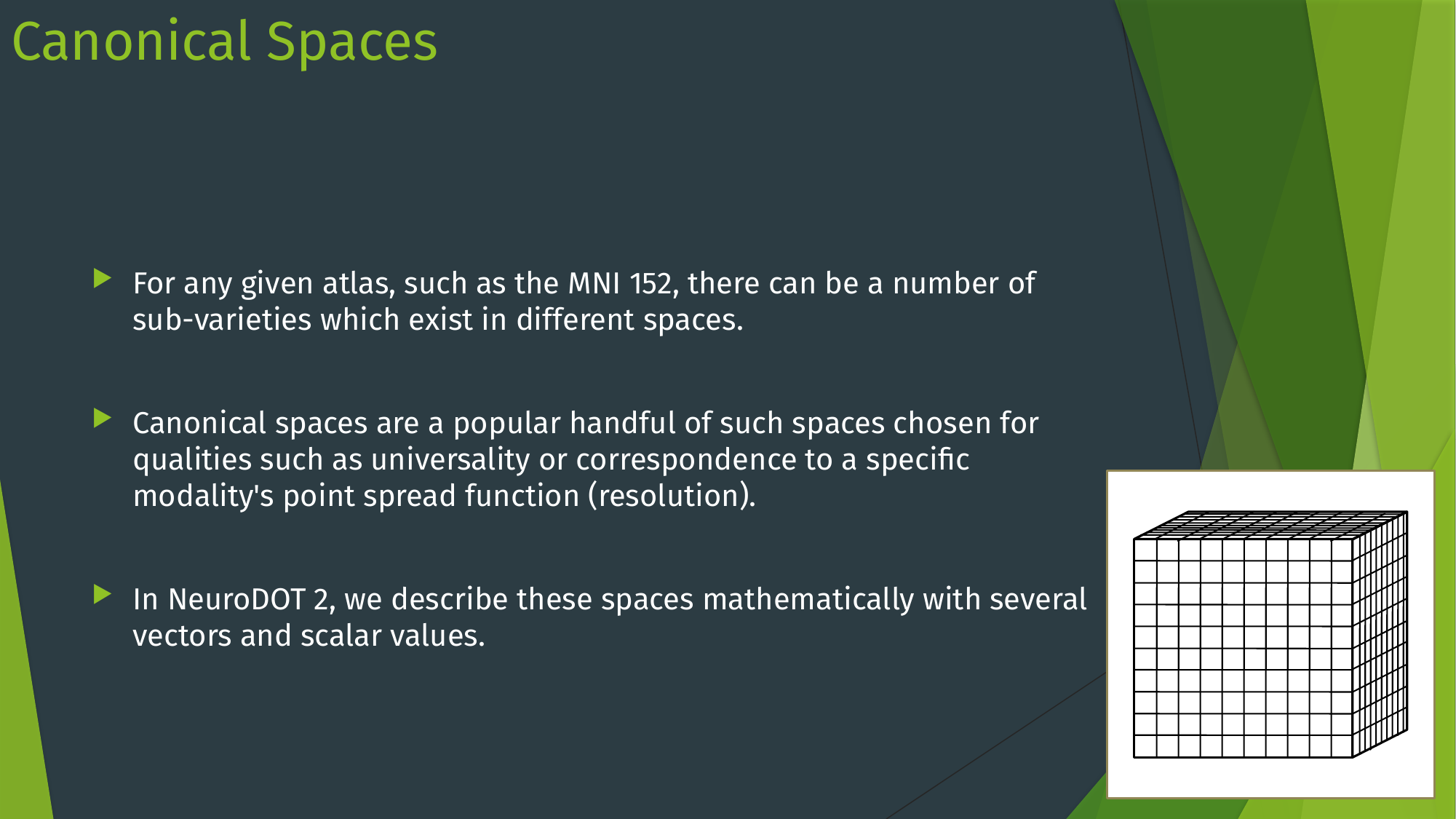

# Canonical Spaces
For any given atlas, such as the MNI 152, there can be a number of sub-varieties which exist in different spaces.

Canonical spaces are a popular handful of such spaces chosen for qualities such as universality or correspondence to a specific modality's point spread function (resolution).

In NeuroDOT 2, we describe these spaces mathematically with several vectors and scalar values.